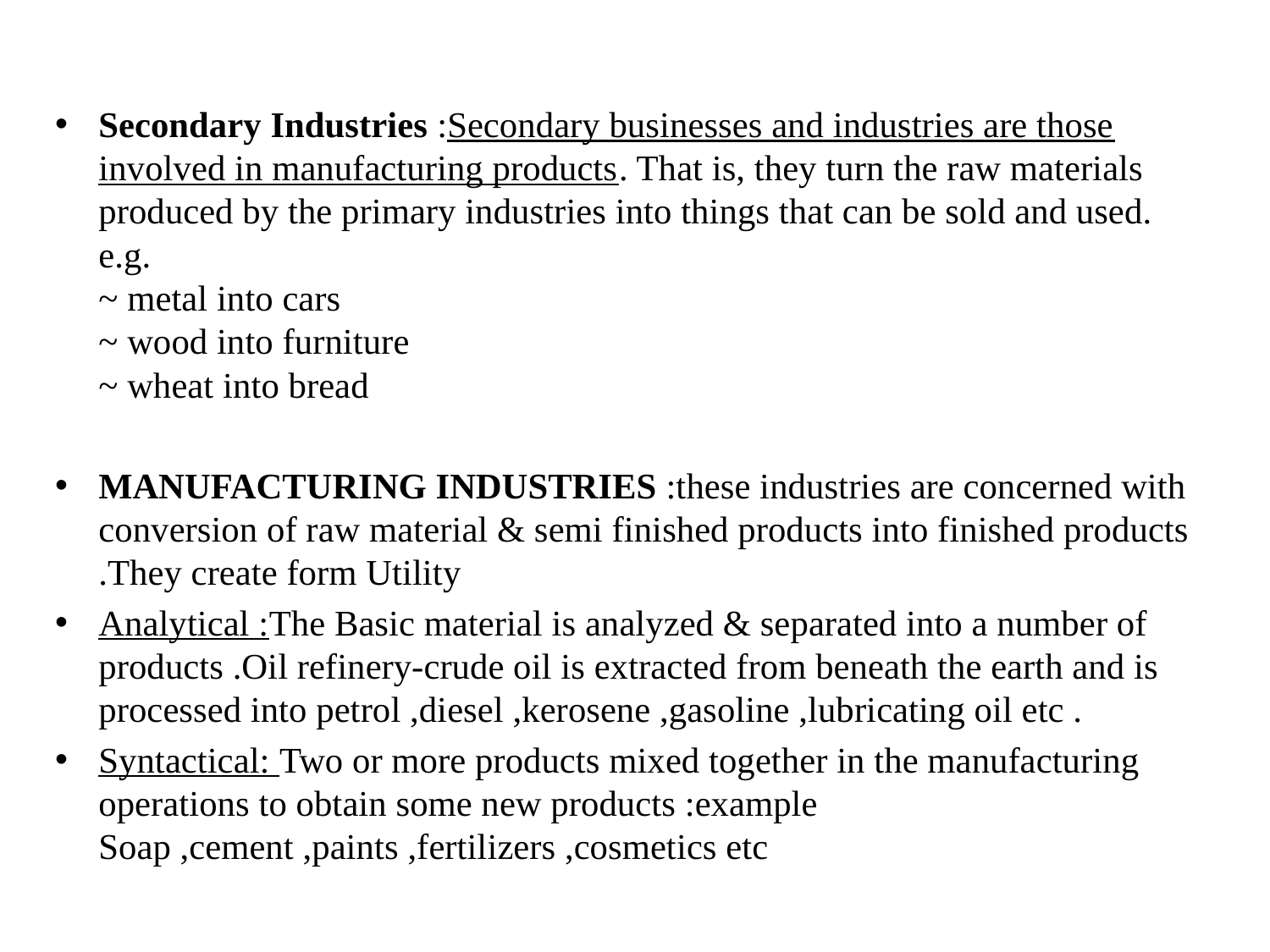

Secondary Industries :Secondary businesses and industries are those involved in manufacturing products. That is, they turn the raw materials produced by the primary industries into things that can be sold and used. e.g.
~ metal into cars
~ wood into furniture
~ wheat into bread

MANUFACTURING INDUSTRIES :these industries are concerned with conversion of raw material & semi finished products into finished products .They create form Utility
Analytical :The Basic material is analyzed & separated into a number of products .Oil refinery-crude oil is extracted from beneath the earth and is processed into petrol ,diesel ,kerosene ,gasoline ,lubricating oil etc .
Syntactical: Two or more products mixed together in the manufacturing operations to obtain some new products :example Soap ,cement ,paints ,fertilizers ,cosmetics etc